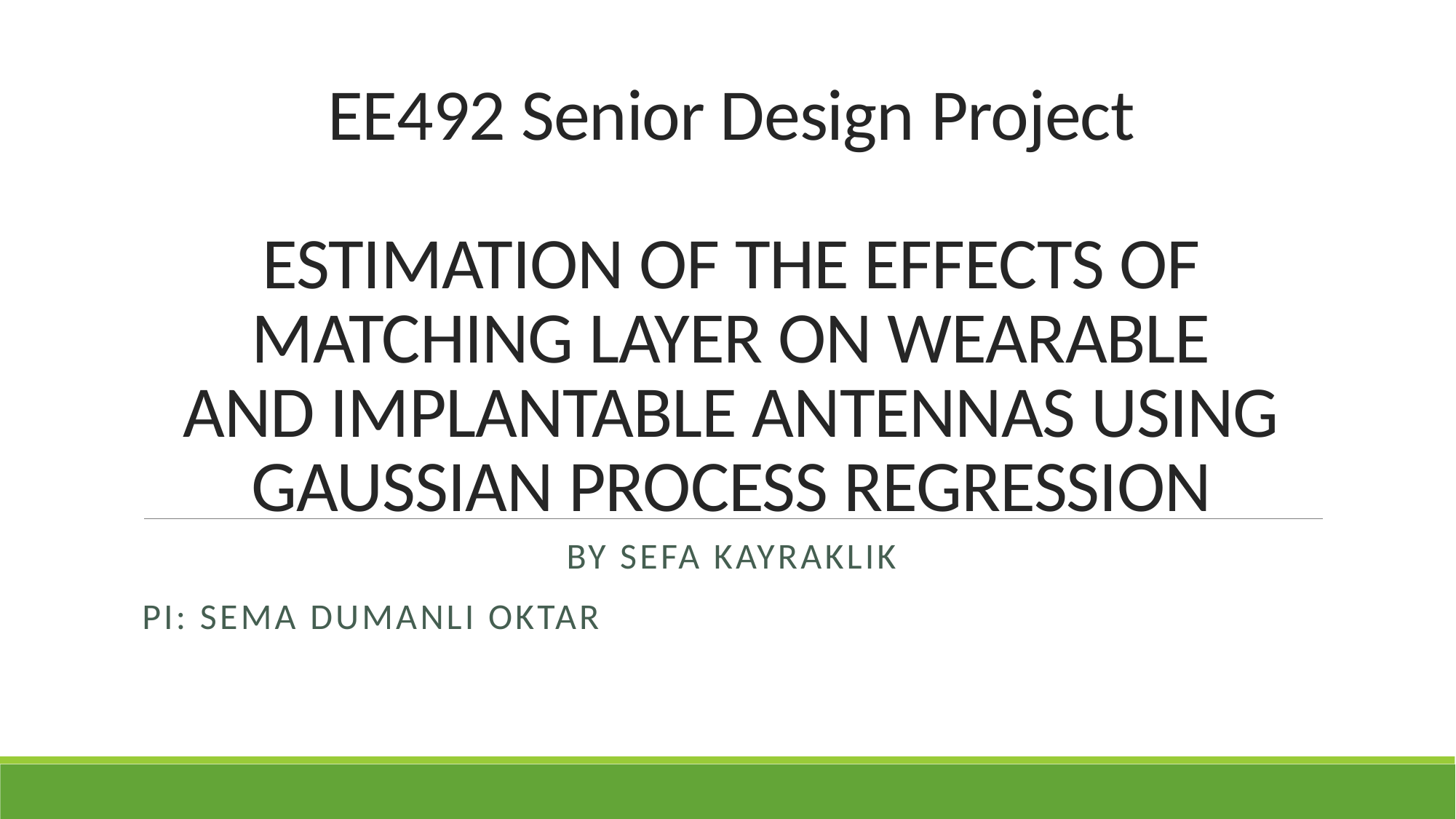

# EE492 Senior Design Project ESTIMATION OF THE EFFECTS OF MATCHING LAYER ON WEARABLE AND IMPLANTABLE ANTENNAS USING GAUSSIAN PROCESS REGRESSION
By sefa kayraklık
Pı: sema dumanlı Oktar